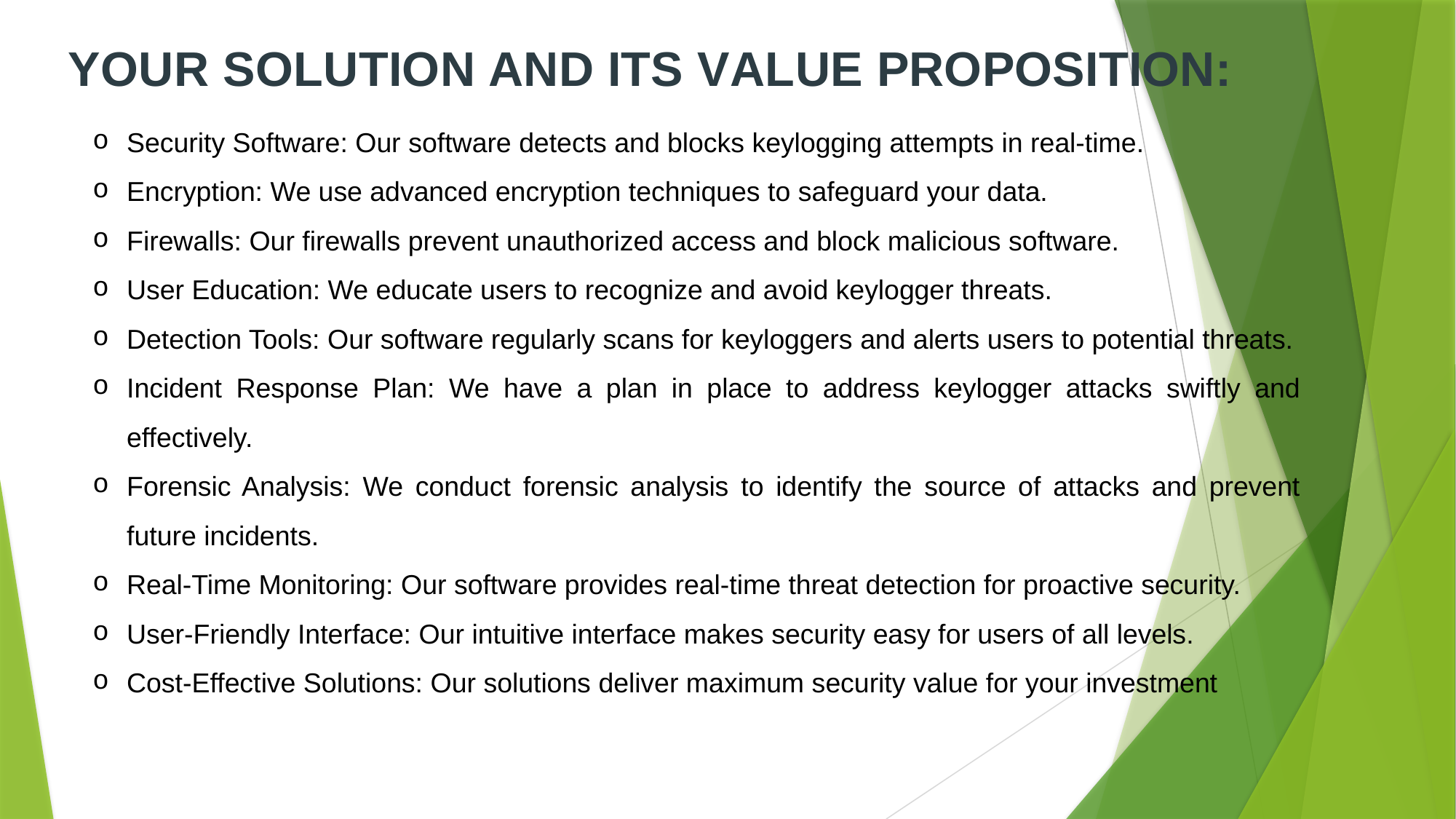

# YOUR SOLUTION AND ITS VALUE PROPOSITION:

Security Software: Our software detects and blocks keylogging attempts in real-time.
Encryption: We use advanced encryption techniques to safeguard your data.
Firewalls: Our firewalls prevent unauthorized access and block malicious software.
User Education: We educate users to recognize and avoid keylogger threats.
Detection Tools: Our software regularly scans for keyloggers and alerts users to potential threats.
Incident Response Plan: We have a plan in place to address keylogger attacks swiftly and effectively.
Forensic Analysis: We conduct forensic analysis to identify the source of attacks and prevent future incidents.
Real-Time Monitoring: Our software provides real-time threat detection for proactive security.
User-Friendly Interface: Our intuitive interface makes security easy for users of all levels.
Cost-Effective Solutions: Our solutions deliver maximum security value for your investment